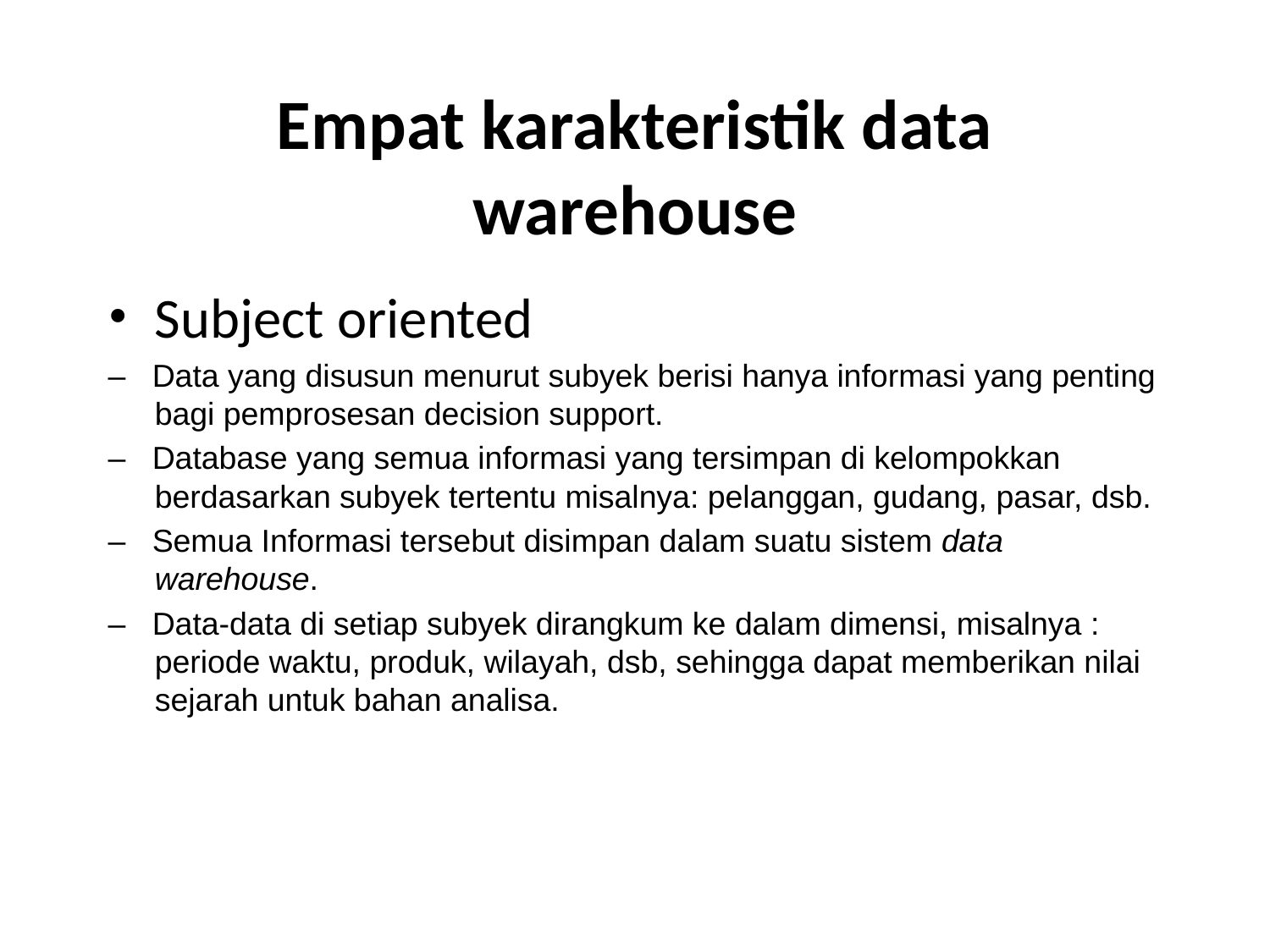

# Empat karakteristik data warehouse
Subject oriented
–   Data yang disusun menurut subyek berisi hanya informasi yang penting bagi pemprosesan decision support.
–   Database yang semua informasi yang tersimpan di kelompokkan berdasarkan subyek tertentu misalnya: pelanggan, gudang, pasar, dsb.
–   Semua Informasi tersebut disimpan dalam suatu sistem data warehouse.
–   Data-data di setiap subyek dirangkum ke dalam dimensi, misalnya : periode waktu, produk, wilayah, dsb, sehingga dapat memberikan nilai sejarah untuk bahan analisa.